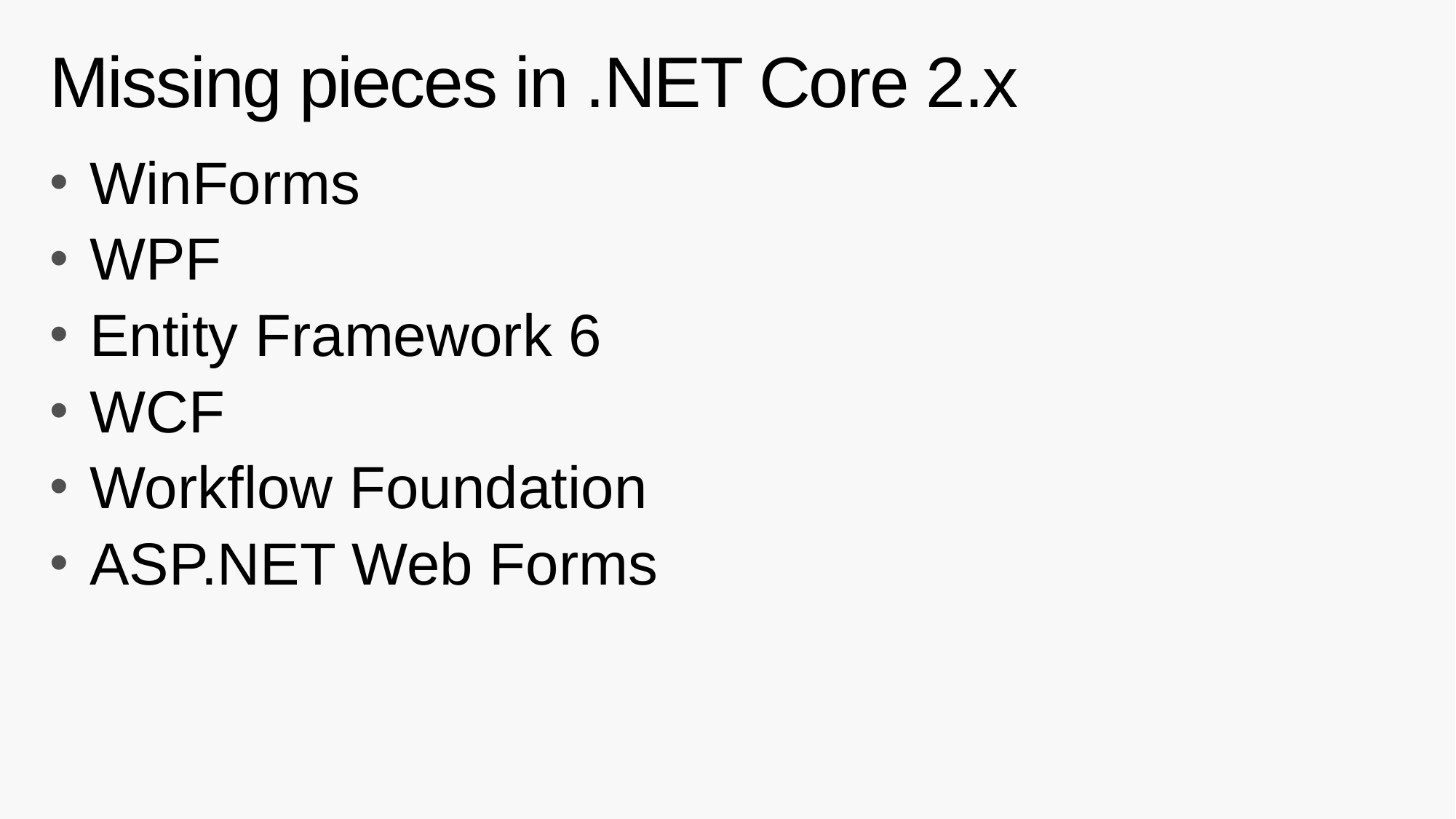

# Missing pieces in .NET Core 2.x
WinForms
WPF
Entity Framework 6
WCF
Workflow Foundation
ASP.NET Web Forms